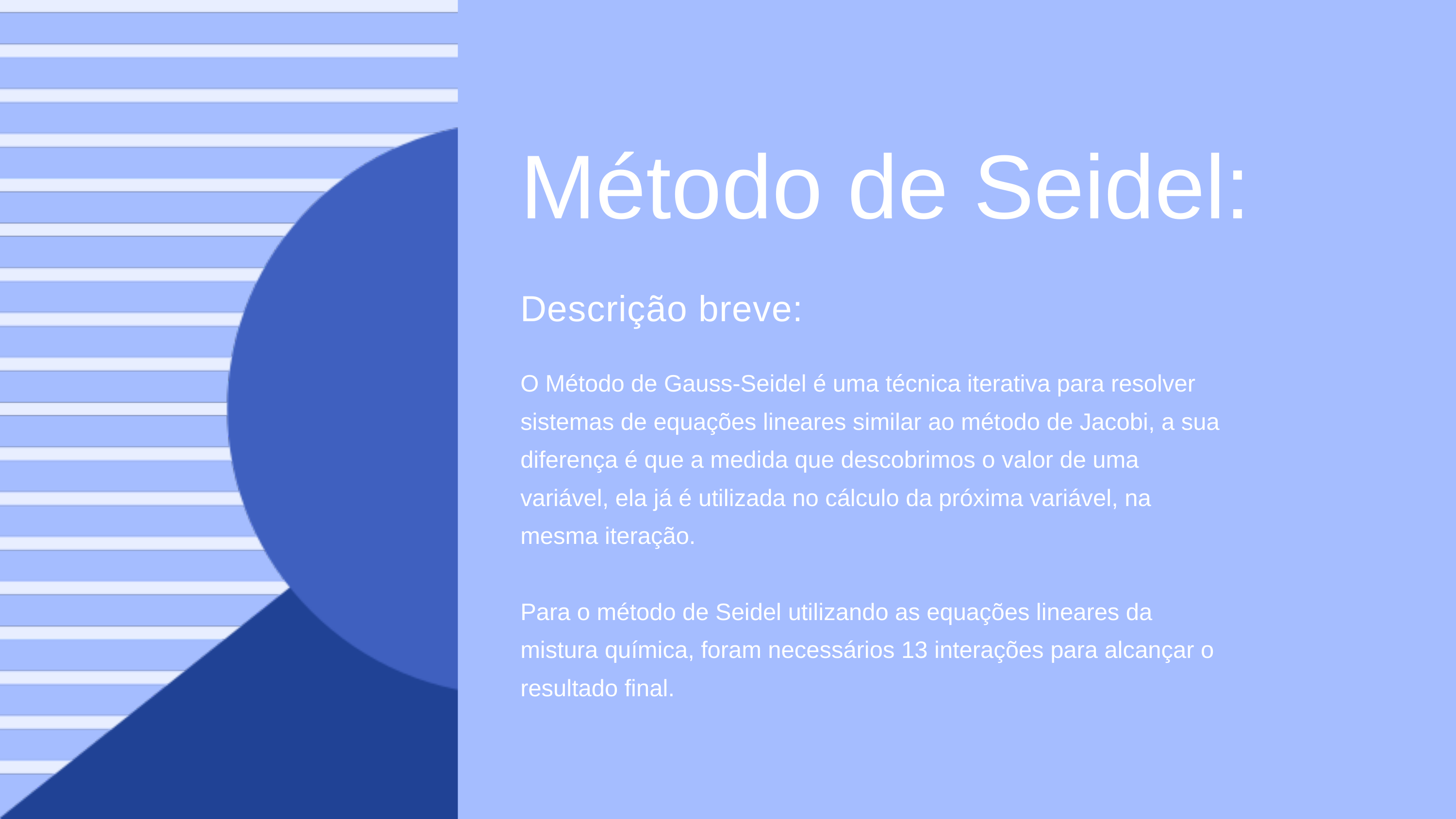

Método de Seidel:
Descrição breve:
O Método de Gauss-Seidel é uma técnica iterativa para resolver sistemas de equações lineares similar ao método de Jacobi, a sua diferença é que a medida que descobrimos o valor de uma variável, ela já é utilizada no cálculo da próxima variável, na mesma iteração.

Para o método de Seidel utilizando as equações lineares da mistura química, foram necessários 13 interações para alcançar o resultado final.